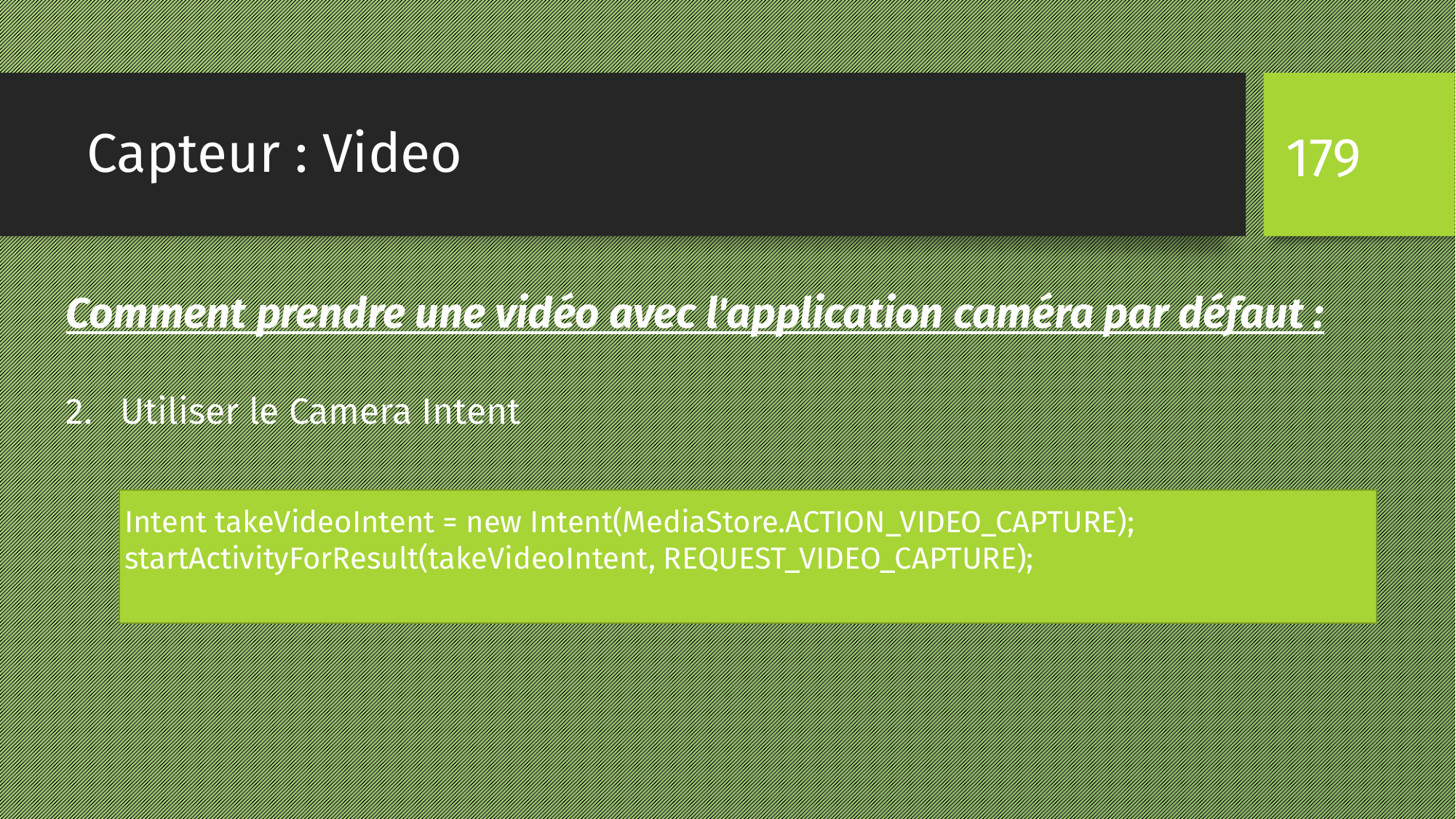

# Capteur : Video
179
Comment prendre une vidéo avec l'application caméra par défaut :

Utiliser le Camera Intent

Intent takeVideoIntent = new Intent(MediaStore.ACTION_VIDEO_CAPTURE);
startActivityForResult(takeVideoIntent, REQUEST_VIDEO_CAPTURE);